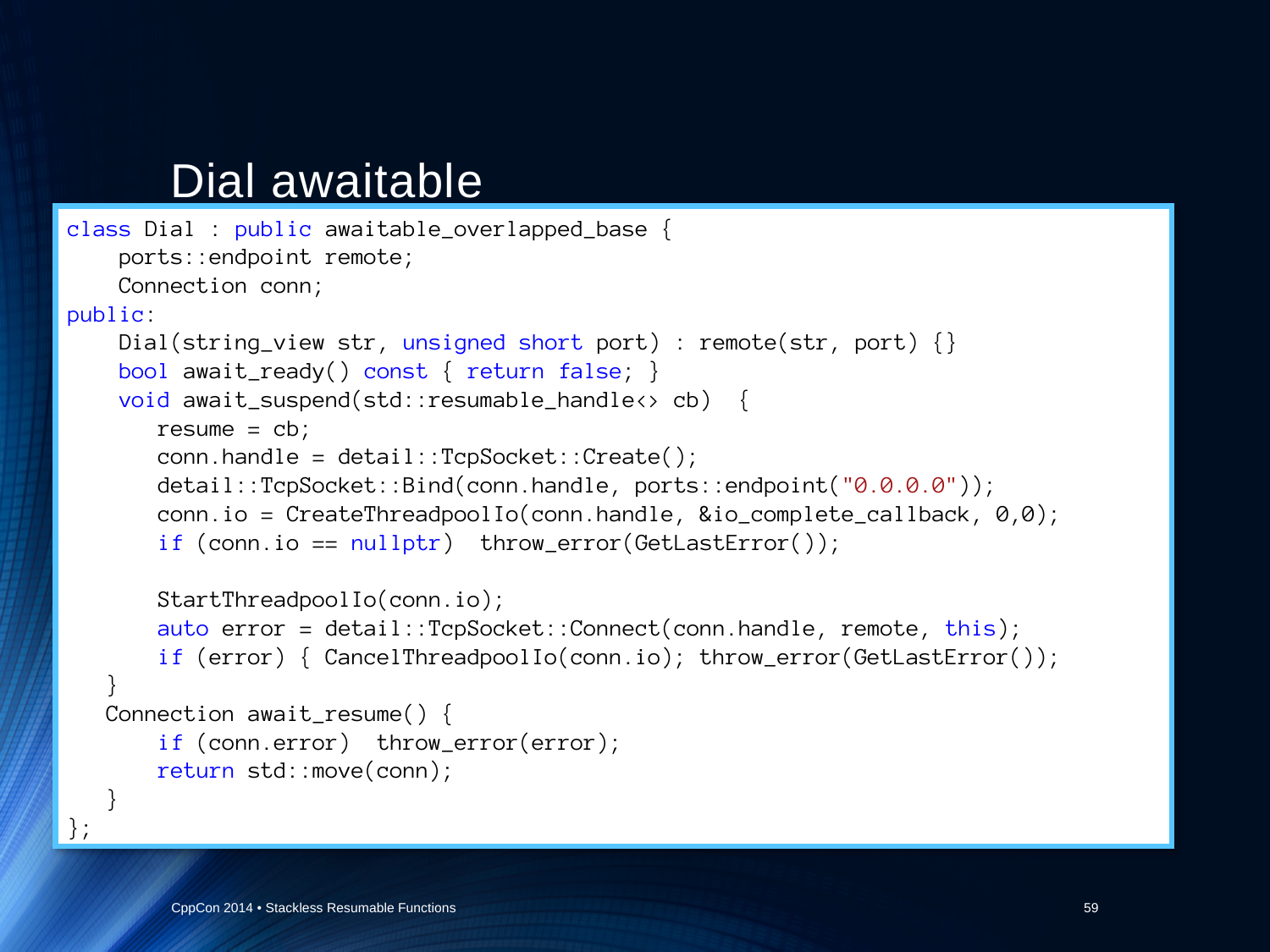

# Dial awaitable
class Dial : public awaitable_overlapped_base {
    ports::endpoint remote;
    Connection conn;
public:
    Dial(string_view str, unsigned short port) : remote(str, port) {}
    bool await_ready() const { return false; }
    void await_suspend(std::resumable_handle<> cb)  {
       resume = cb;
       conn.handle = detail::TcpSocket::Create();
       detail::TcpSocket::Bind(conn.handle, ports::endpoint("0.0.0.0"));
       conn.io = CreateThreadpoolIo(conn.handle, &io_complete_callback, 0,0);
       if (conn.io == nullptr)  throw_error(GetLastError());

       StartThreadpoolIo(conn.io);
       auto error = detail::TcpSocket::Connect(conn.handle, remote, this);
       if (error) { CancelThreadpoolIo(conn.io); throw_error(GetLastError());
   }
   Connection await_resume() {
       if (conn.error)  throw_error(error);
       return std::move(conn);
   }
};
CppCon 2014 • Stackless Resumable Functions
59